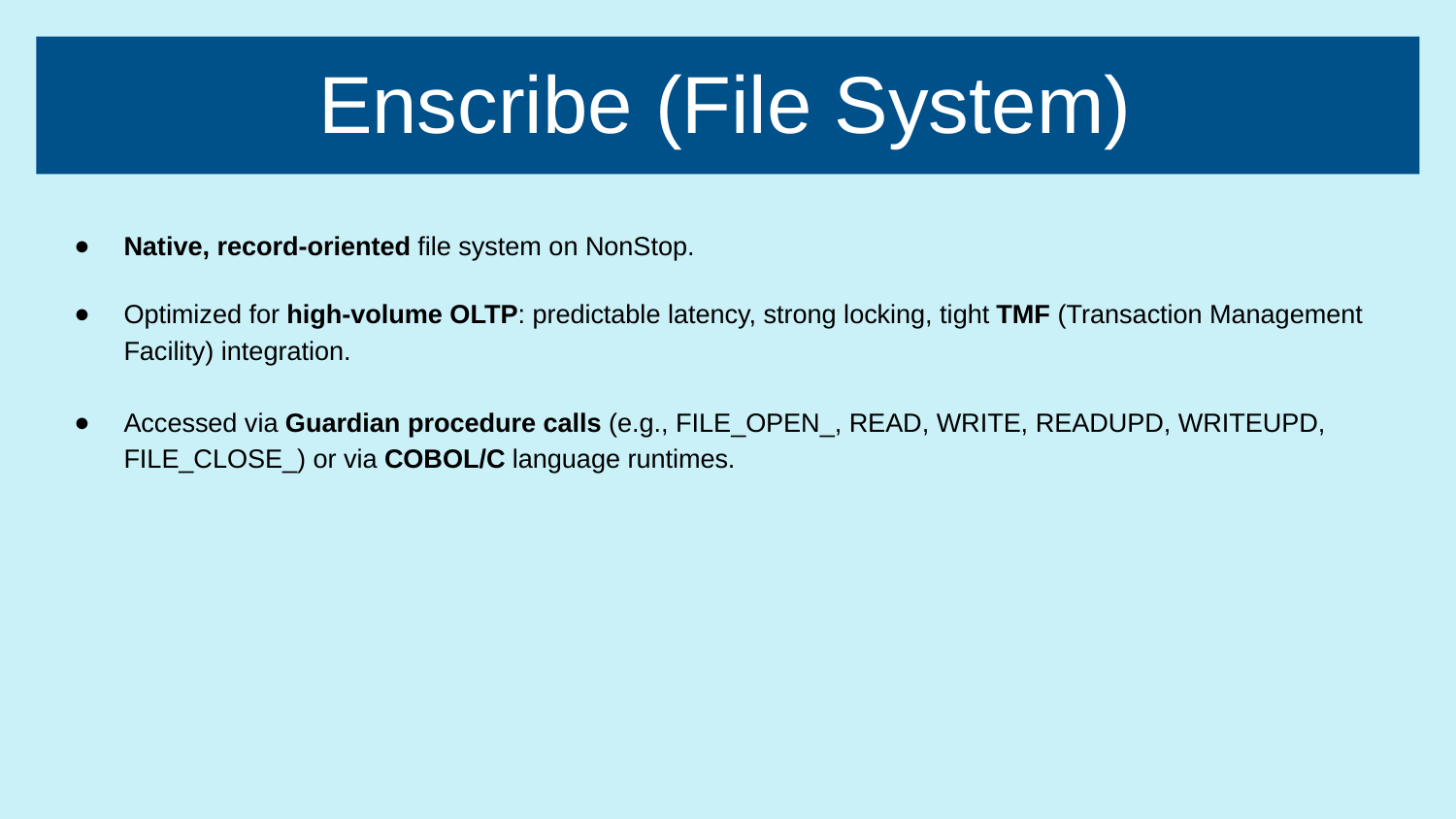

# Enscribe (File System)

Native, record-oriented file system on NonStop.
Optimized for high-volume OLTP: predictable latency, strong locking, tight TMF (Transaction Management Facility) integration.
Accessed via Guardian procedure calls (e.g., FILE_OPEN_, READ, WRITE, READUPD, WRITEUPD, FILE_CLOSE_) or via COBOL/C language runtimes.